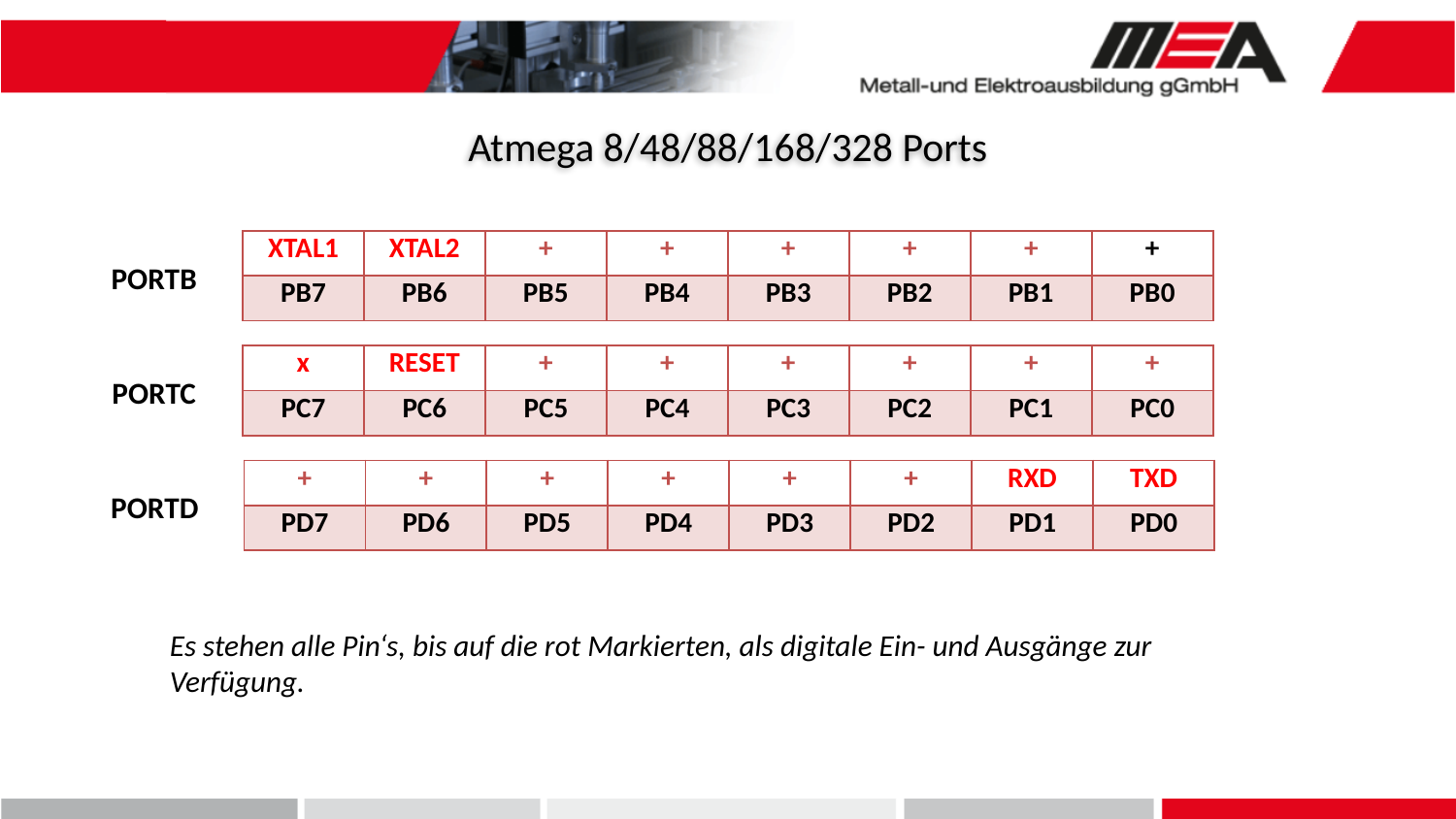

Atmega 8/48/88/168/328 Ports
| XTAL1 | XTAL2 | + | + | + | + | + | + |
| --- | --- | --- | --- | --- | --- | --- | --- |
| PB7 | PB6 | PB5 | PB4 | PB3 | PB2 | PB1 | PB0 |
PORTB
| x | RESET | + | + | + | + | + | + |
| --- | --- | --- | --- | --- | --- | --- | --- |
| PC7 | PC6 | PC5 | PC4 | PC3 | PC2 | PC1 | PC0 |
PORTC
| + | + | + | + | + | + | RXD | TXD |
| --- | --- | --- | --- | --- | --- | --- | --- |
| PD7 | PD6 | PD5 | PD4 | PD3 | PD2 | PD1 | PD0 |
PORTD
Es stehen alle Pin‘s, bis auf die rot Markierten, als digitale Ein- und Ausgänge zur Verfügung.